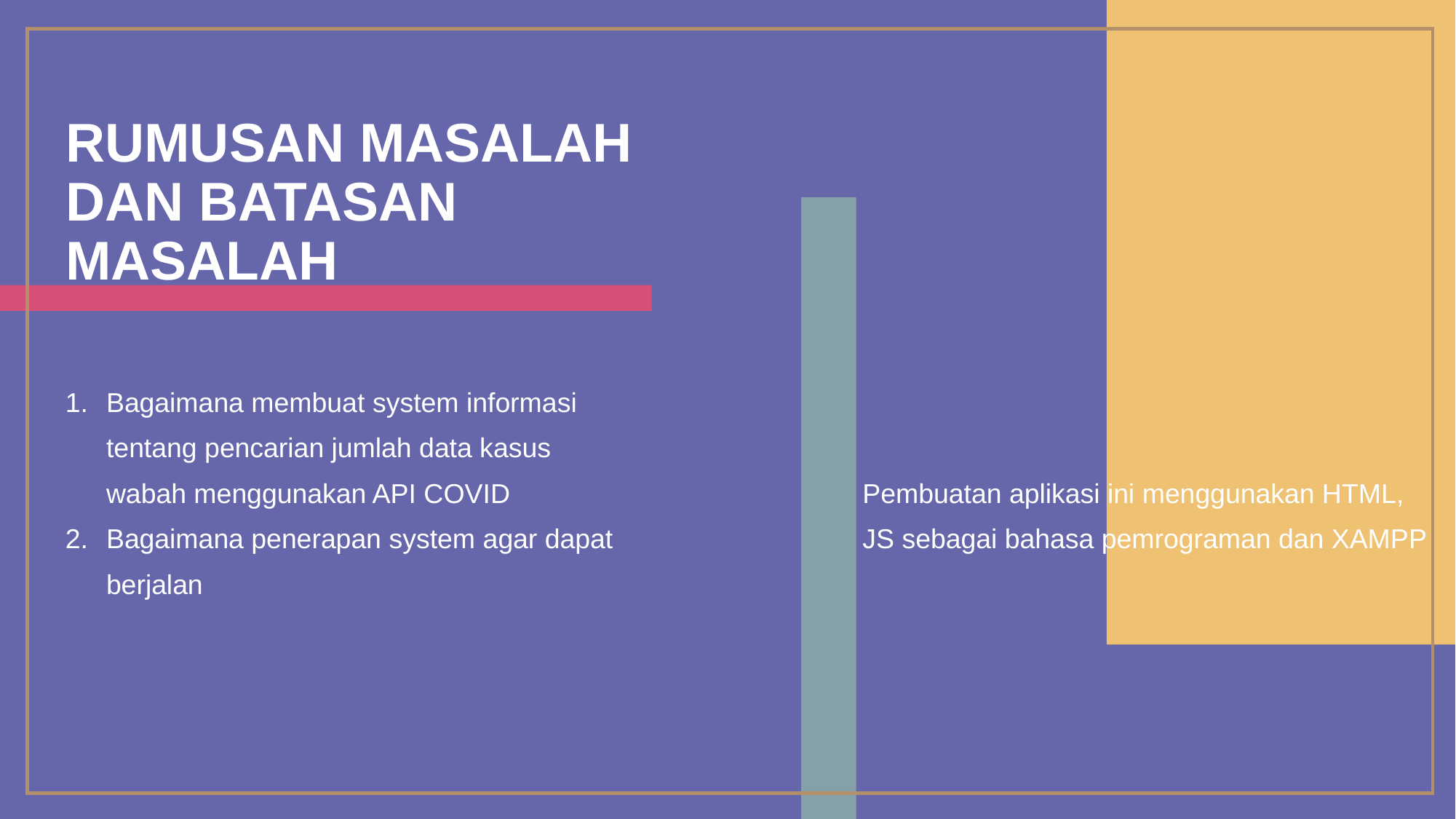

# Rumusan masalah dan Batasan masalah
Bagaimana membuat system informasi tentang pencarian jumlah data kasus wabah menggunakan API COVID
Bagaimana penerapan system agar dapat berjalan

Pembuatan aplikasi ini menggunakan HTML,  JS sebagai bahasa pemrograman dan XAMPP